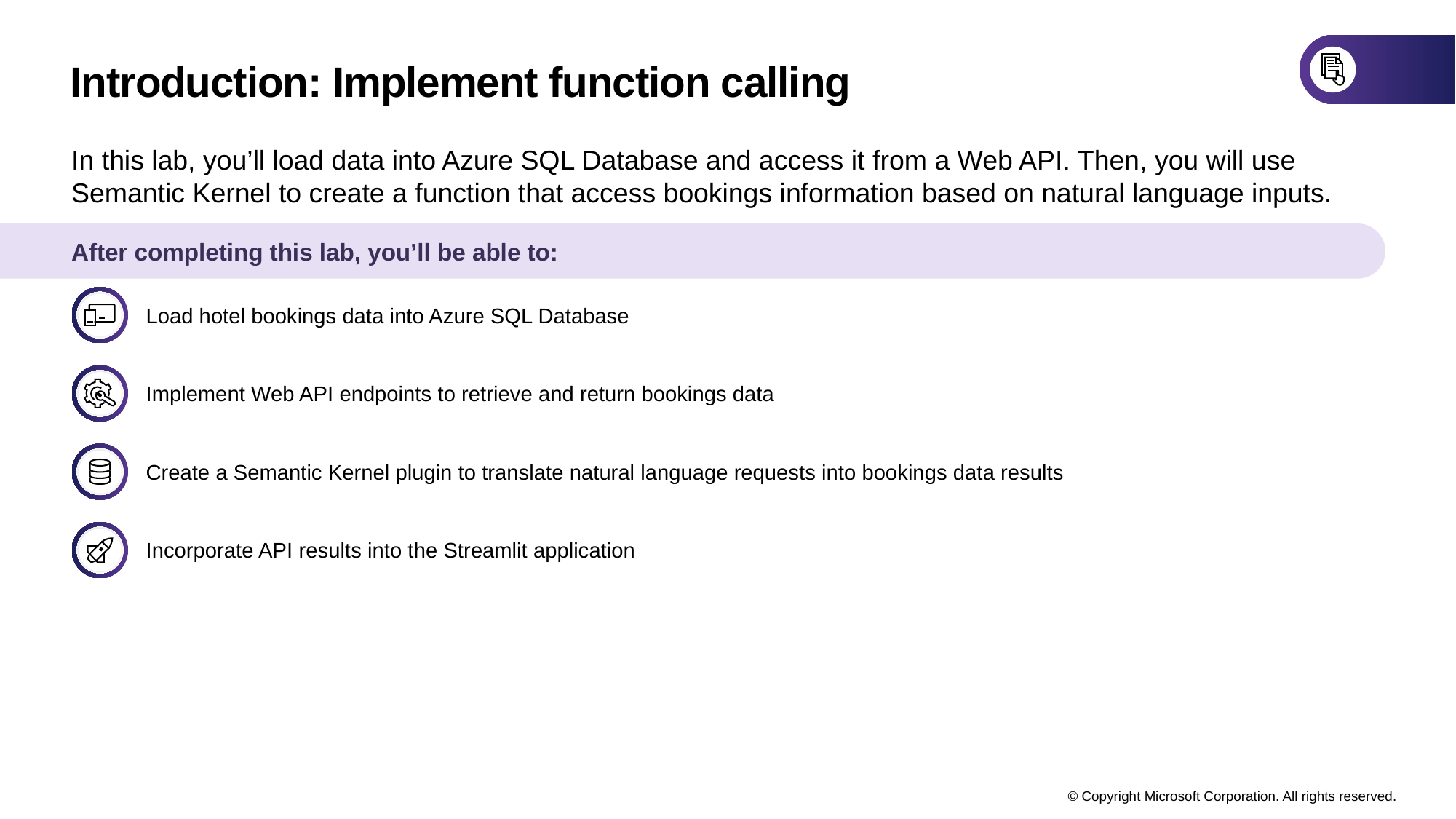

# Introduction: Implement function calling
In this lab, you’ll load data into Azure SQL Database and access it from a Web API. Then, you will use Semantic Kernel to create a function that access bookings information based on natural language inputs.
After completing this lab, you’ll be able to:

Load hotel bookings data into Azure SQL Database

Implement Web API endpoints to retrieve and return bookings data

Create a Semantic Kernel plugin to translate natural language requests into bookings data results

Incorporate API results into the Streamlit application